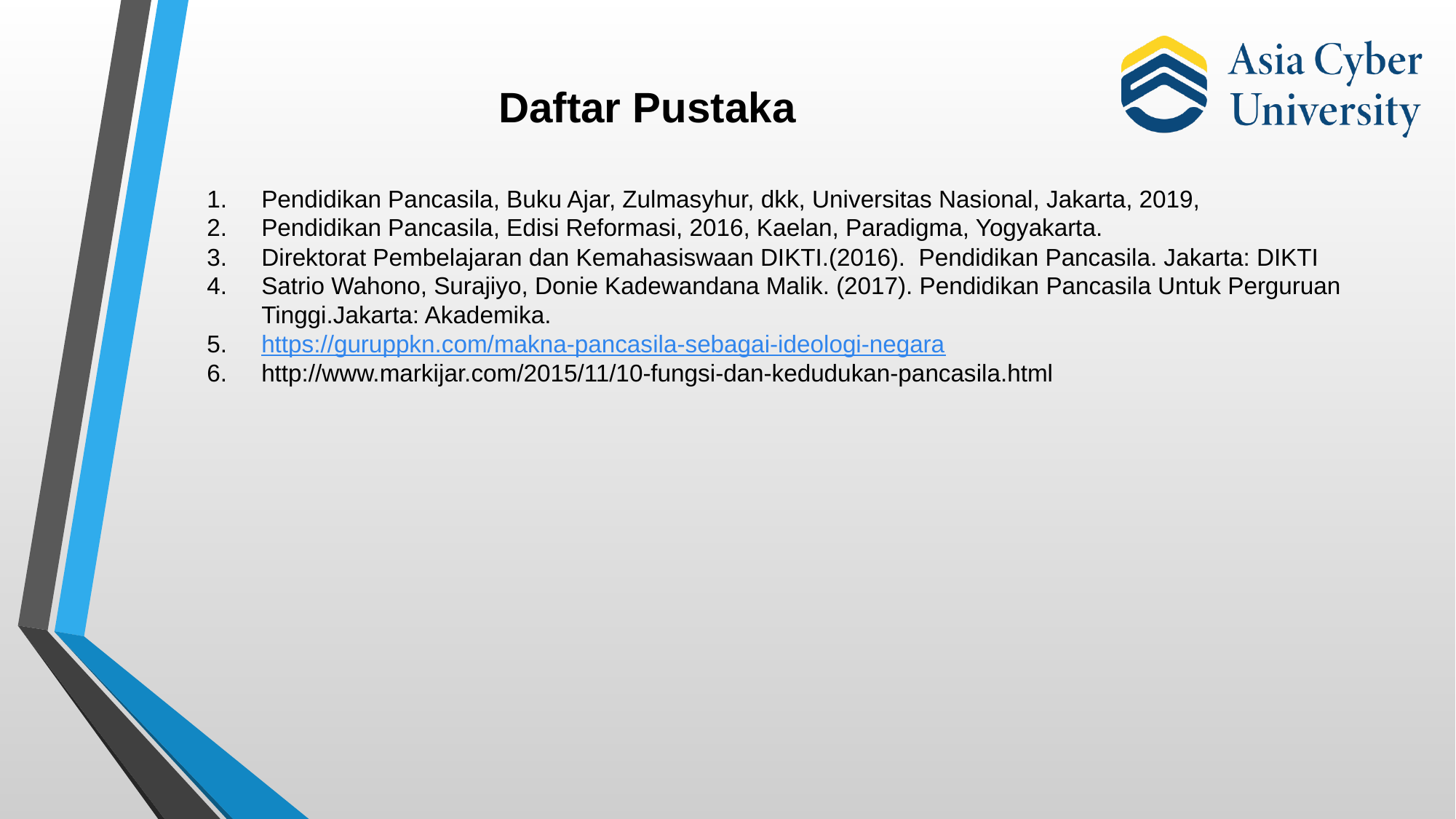

Daftar Pustaka
Pendidikan Pancasila, Buku Ajar, Zulmasyhur, dkk, Universitas Nasional, Jakarta, 2019,
Pendidikan Pancasila, Edisi Reformasi, 2016, Kaelan, Paradigma, Yogyakarta.
Direktorat Pembelajaran dan Kemahasiswaan DIKTI.(2016).  Pendidikan Pancasila. Jakarta: DIKTI
Satrio Wahono, Surajiyo, Donie Kadewandana Malik. (2017). Pendidikan Pancasila Untuk Perguruan Tinggi.Jakarta: Akademika.
https://guruppkn.com/makna-pancasila-sebagai-ideologi-negara
http://www.markijar.com/2015/11/10-fungsi-dan-kedudukan-pancasila.html